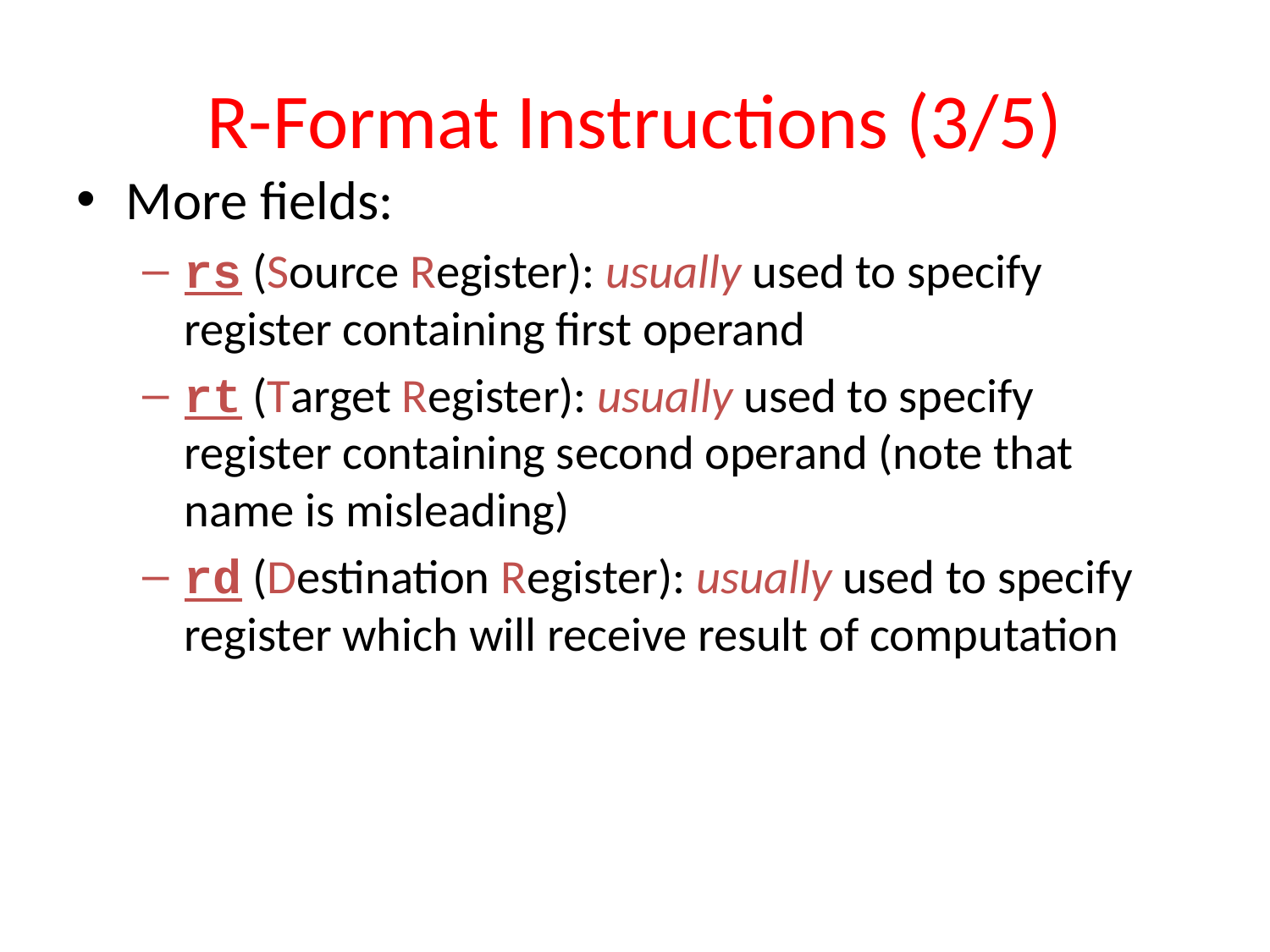

# R-Format Instructions (3/5)
More fields:
rs (Source Register): usually used to specify register containing first operand
rt (Target Register): usually used to specify register containing second operand (note that name is misleading)
rd (Destination Register): usually used to specify register which will receive result of computation